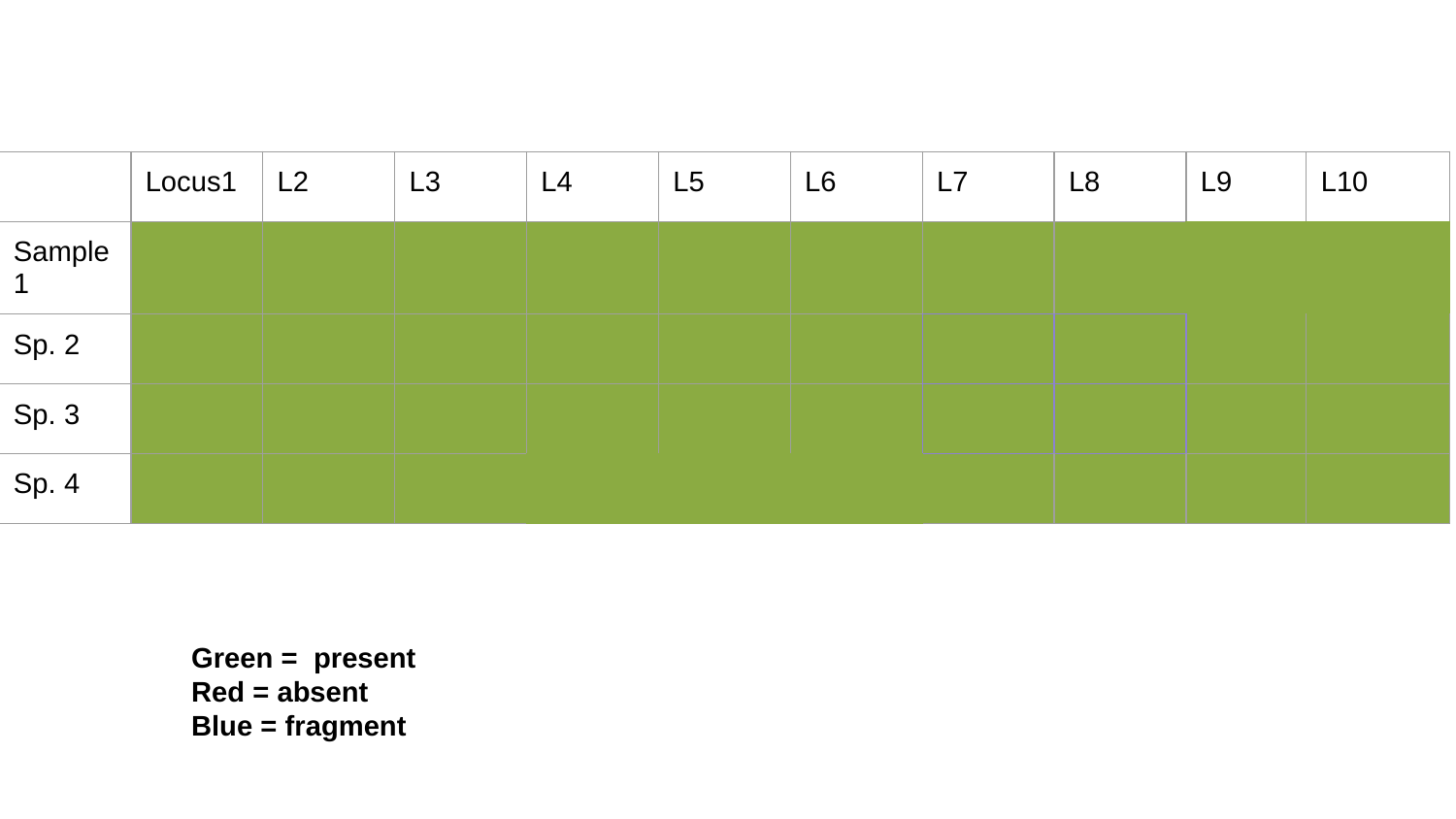

|  | Locus1 | L2 | L3 | L4 | L5 | L6 | L7 | L8 | L9 | L10 |
| --- | --- | --- | --- | --- | --- | --- | --- | --- | --- | --- |
| Sample 1 |  |  |  |  |  |  |  |  |  |  |
| Sp. 2 |  |  |  |  |  |  |  |  |  |  |
| Sp. 3 |  |  |  |  |  |  |  |  |  |  |
| Sp. 4 |  |  |  |  |  |  |  |  |  |  |
Green =  present
Red = absent
Blue = fragment